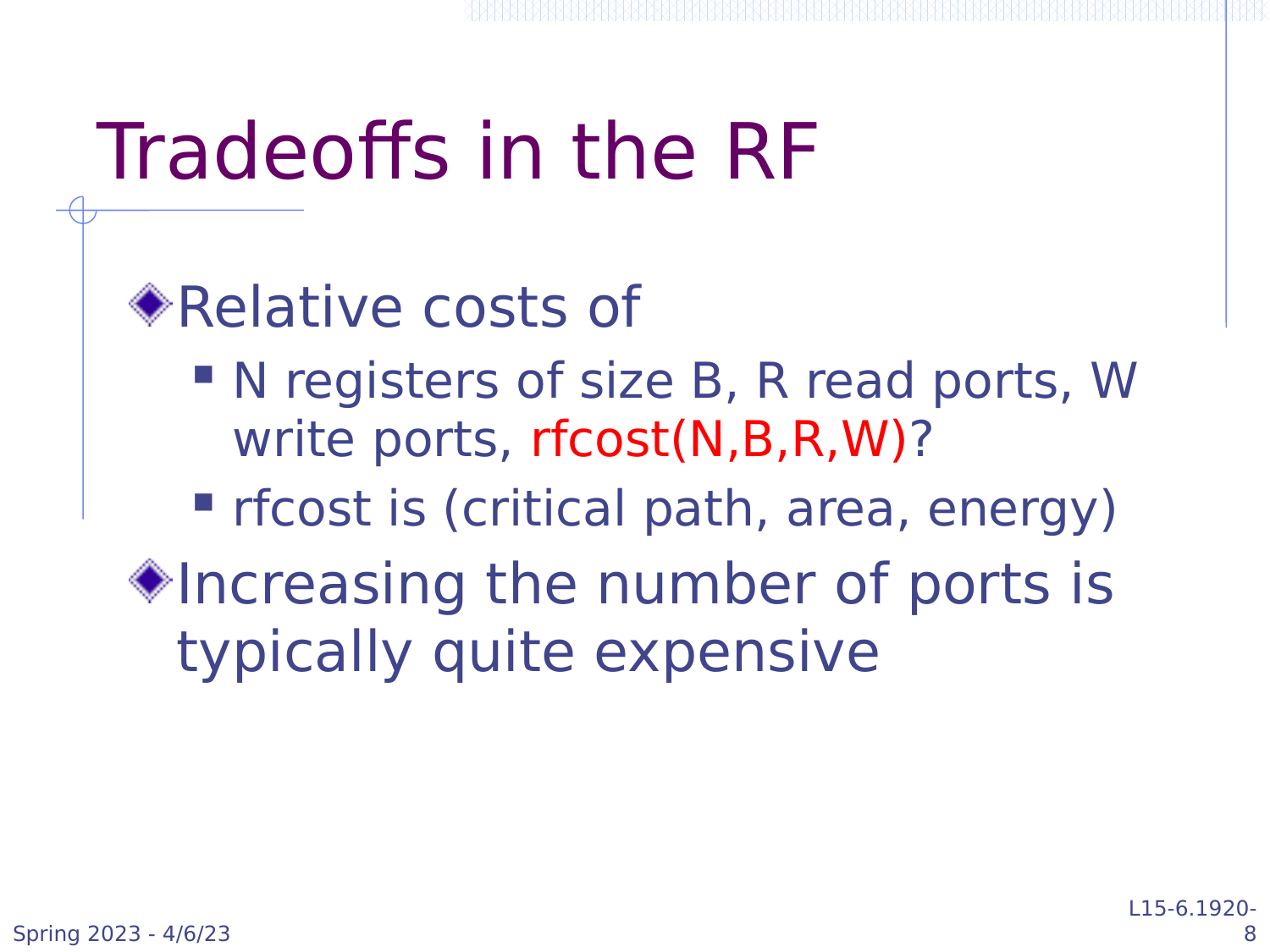

# Tradeoffs in the RF
Relative costs of
N registers of size B, R read ports, W write ports, rfcost(N,B,R,W)?
rfcost is (critical path, area, energy)
Increasing the number of ports is typically quite expensive
Spring 2023 - 4/6/23
L15-6.1920-
8